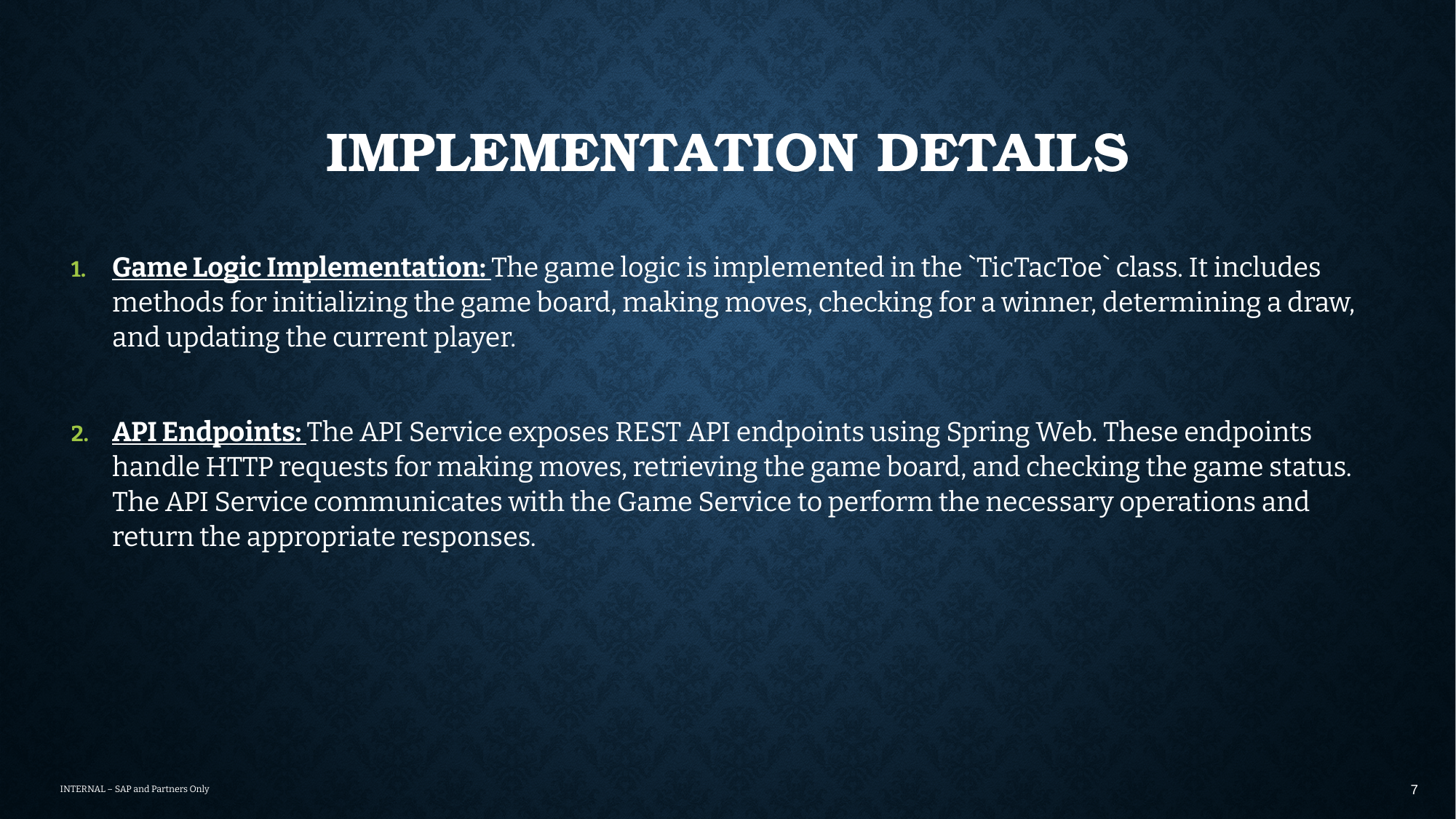

# Implementation Details
Game Logic Implementation: The game logic is implemented in the `TicTacToe` class. It includes methods for initializing the game board, making moves, checking for a winner, determining a draw, and updating the current player.

API Endpoints: The API Service exposes REST API endpoints using Spring Web. These endpoints handle HTTP requests for making moves, retrieving the game board, and checking the game status. The API Service communicates with the Game Service to perform the necessary operations and return the appropriate responses.